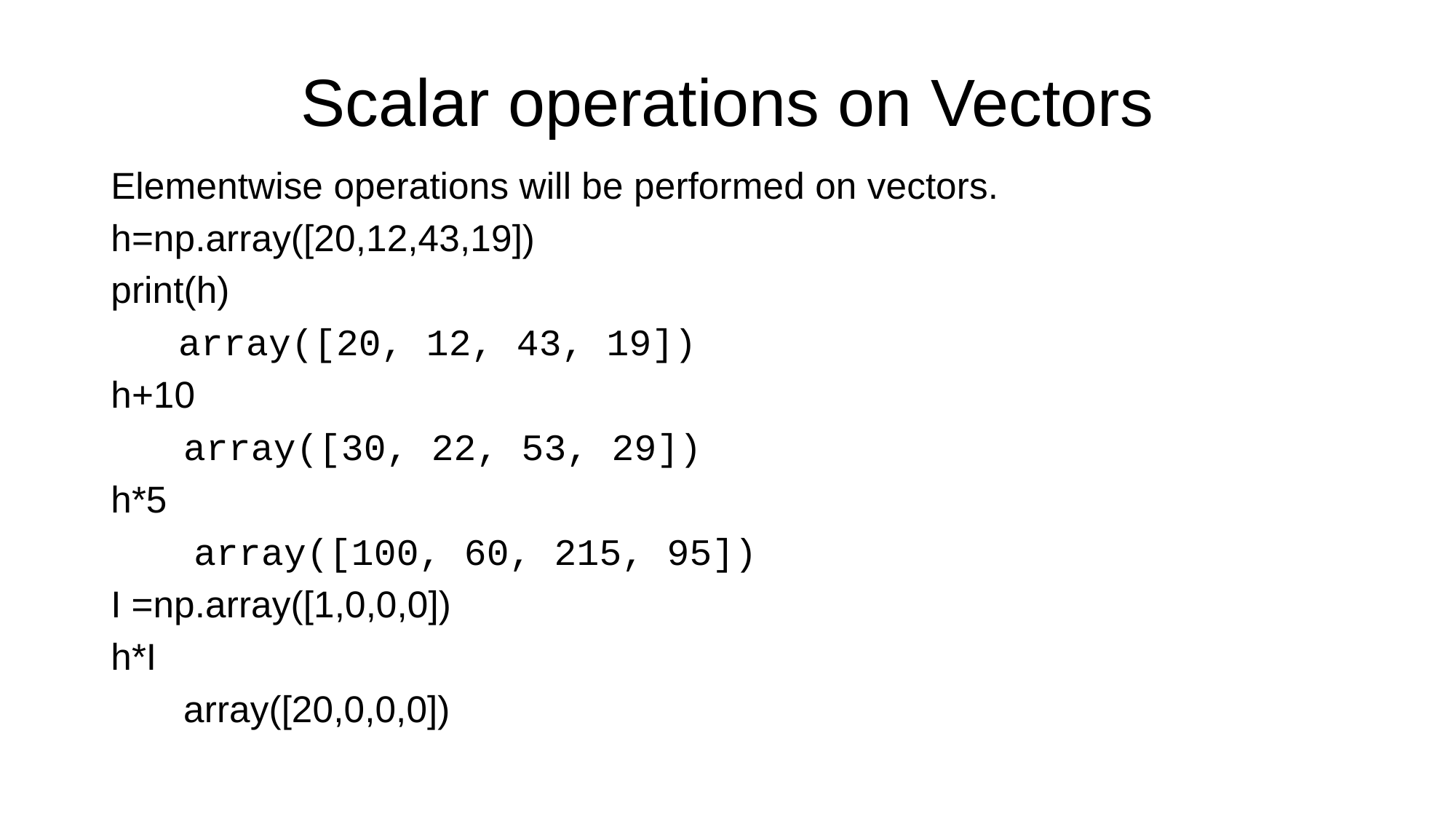

# Scalar operations on Vectors
Elementwise operations will be performed on vectors.
h=np.array([20,12,43,19])
print(h)
   array([20, 12, 43, 19])
h+10
       array([30, 22, 53, 29])
h*5
        array([100, 60, 215, 95])
I =np.array([1,0,0,0])
h*I
       array([20,0,0,0])